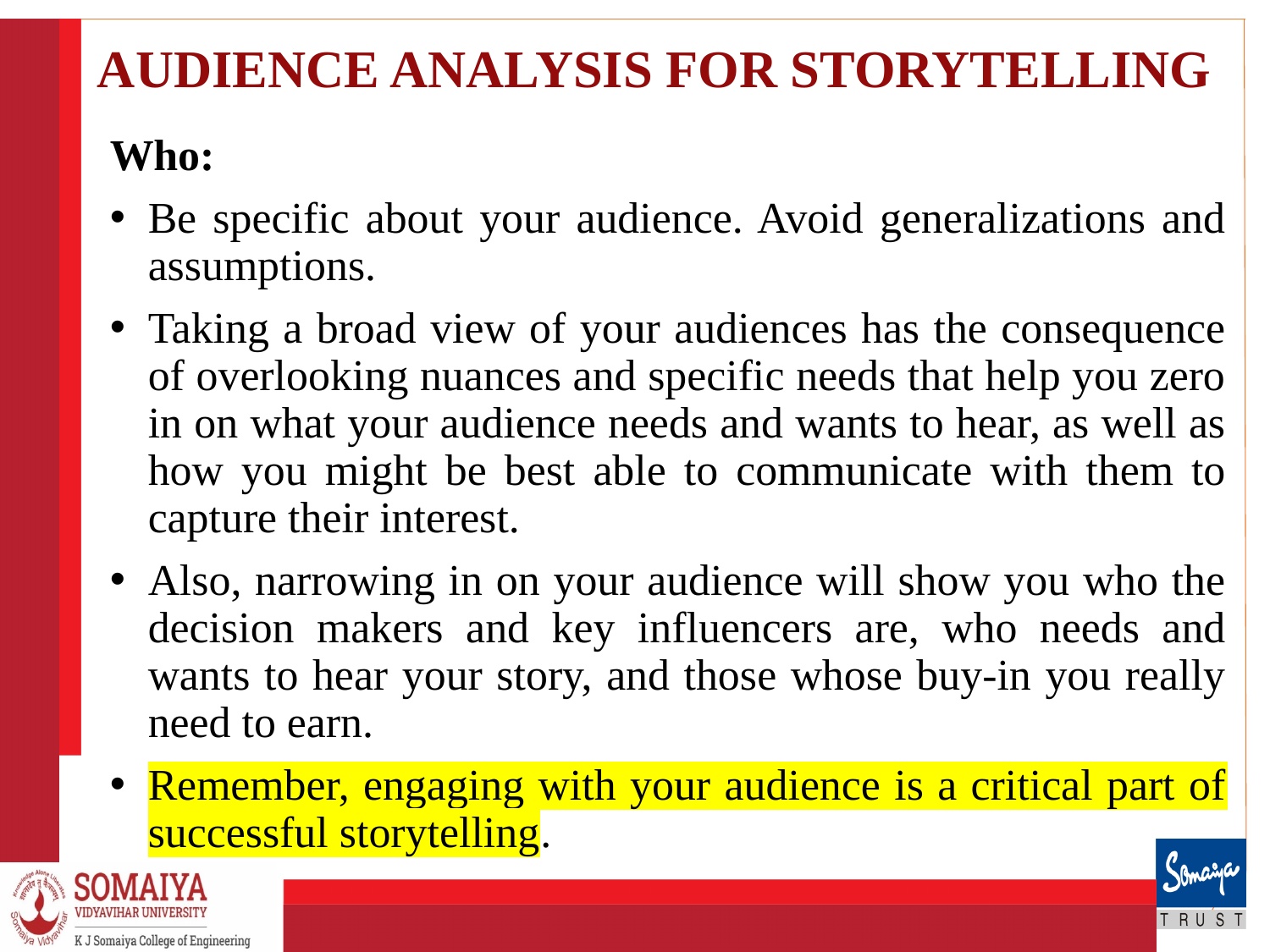

# AUDIENCE ANALYSIS FOR STORYTELLING
Who:
Be specific about your audience. Avoid generalizations and assumptions.
Taking a broad view of your audiences has the consequence of overlooking nuances and specific needs that help you zero in on what your audience needs and wants to hear, as well as how you might be best able to communicate with them to capture their interest.
Also, narrowing in on your audience will show you who the decision makers and key influencers are, who needs and wants to hear your story, and those whose buy-in you really need to earn.
Remember, engaging with your audience is a critical part of successful storytelling.